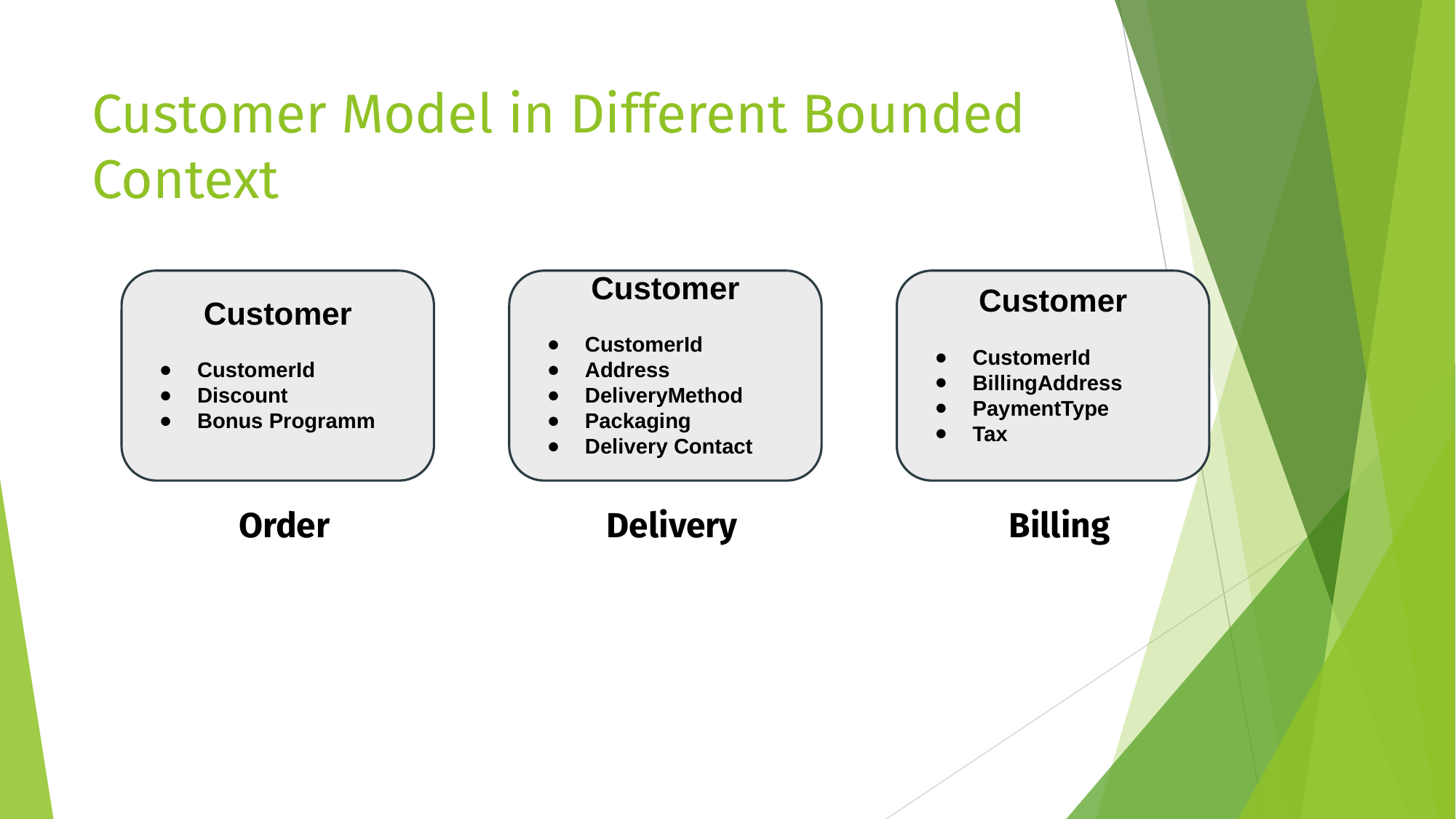

# Customer Model in Different Bounded Context

Customer

CustomerId
Discount
Bonus Programm

Order
Customer

CustomerId
Address
DeliveryMethod
Packaging
Delivery Contact

Delivery
Customer

CustomerId
BillingAddress
PaymentType
Tax

Billing